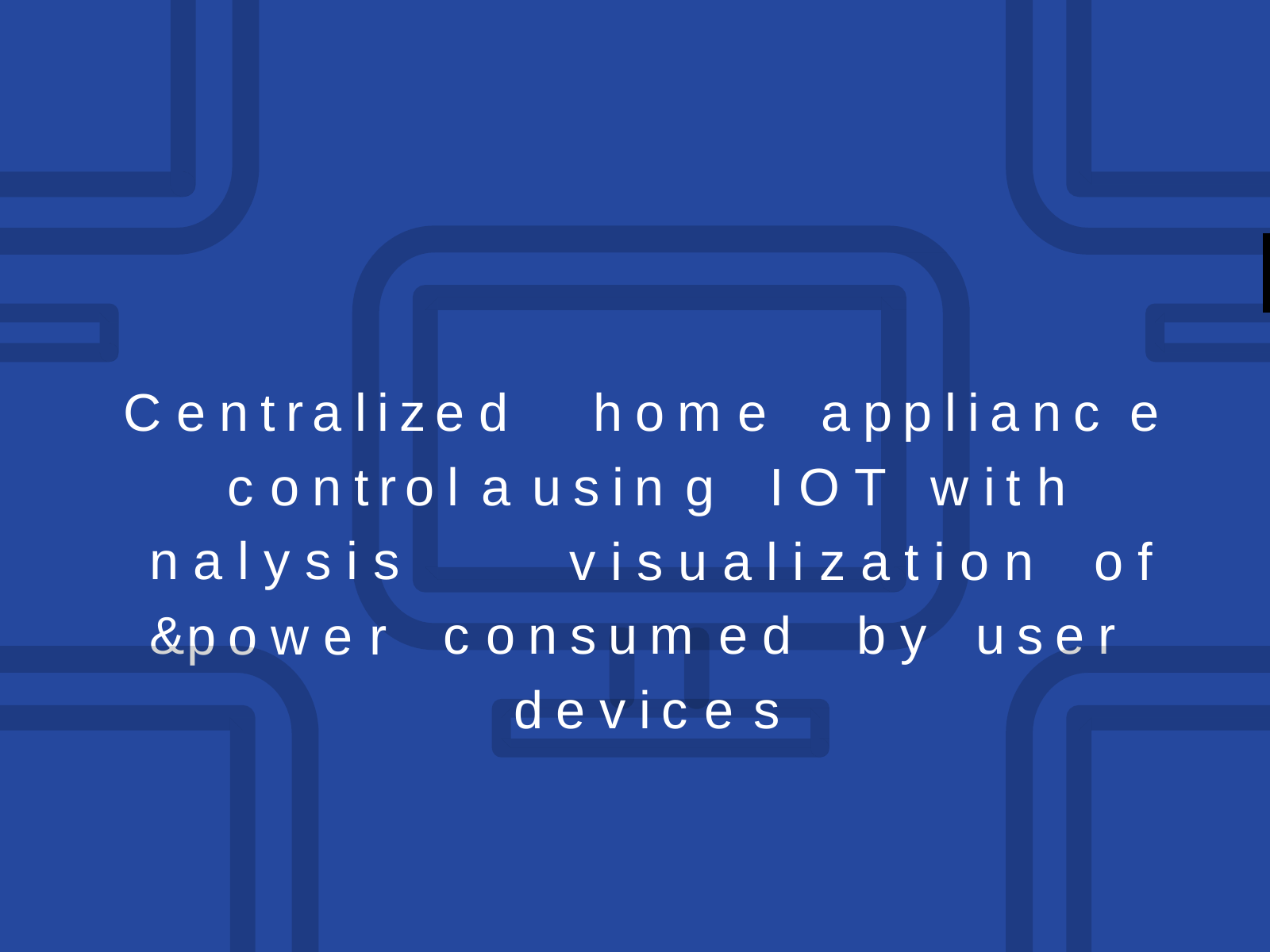

#

C e n t r a l i z e d
h o m e
a p p l i a n c e
c o n t r o l  a n a l y s i s	&
u s i n g
I O T	w i t h
v i s u a l i z a t i o n	o f
c o n s u m  e d	b y	u s e r  d e v i c e s
p o w e r